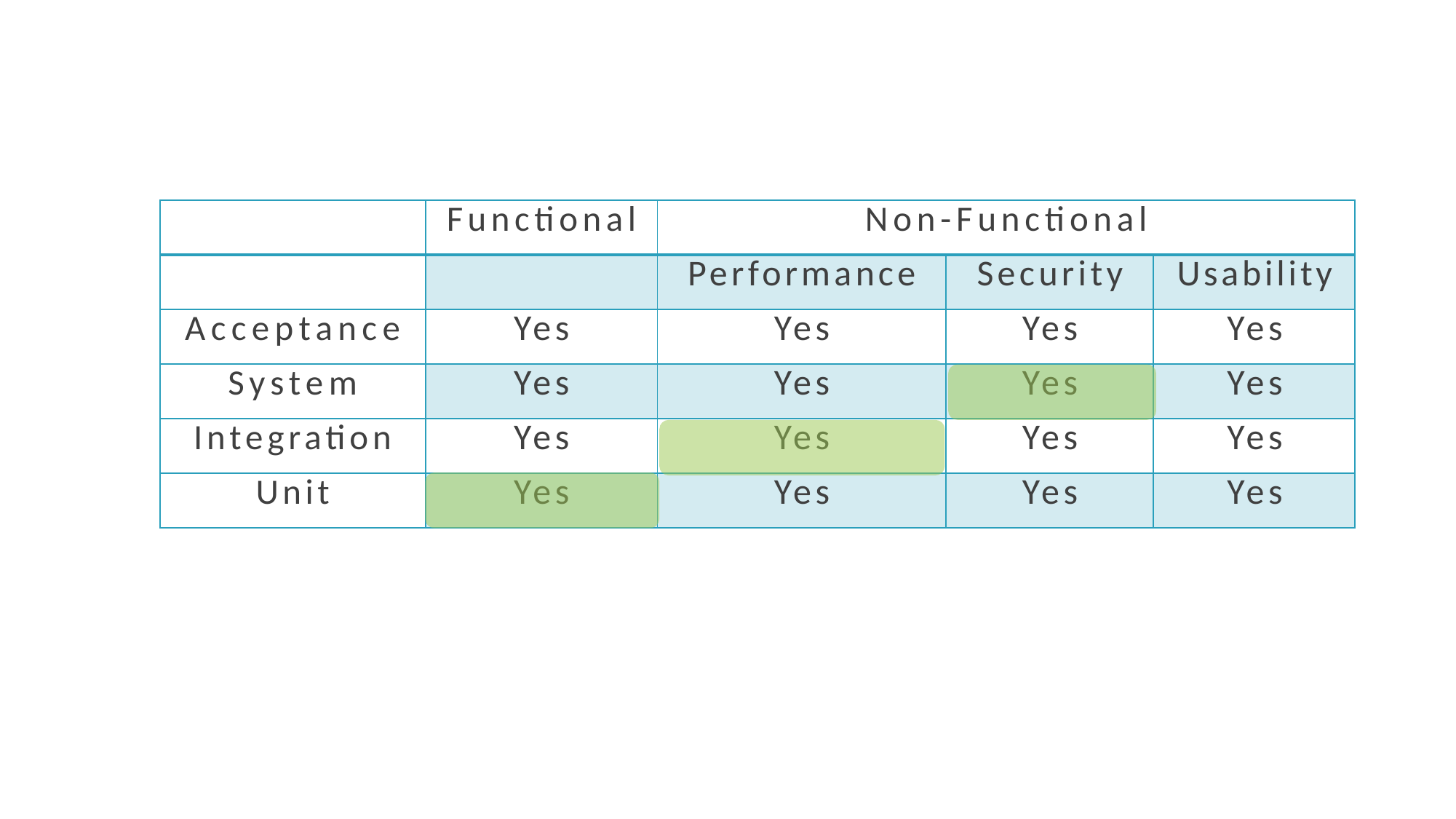

|  | Functional | Non-Functional |  |  |
| --- | --- | --- | --- | --- |
|  |  | Performance | Security | Usability |
| Acceptance | Yes | Yes | Yes | Yes |
| System | Yes | Yes | Yes | Yes |
| Integration | Yes | Yes | Yes | Yes |
| Unit | Yes | Yes | Yes | Yes |